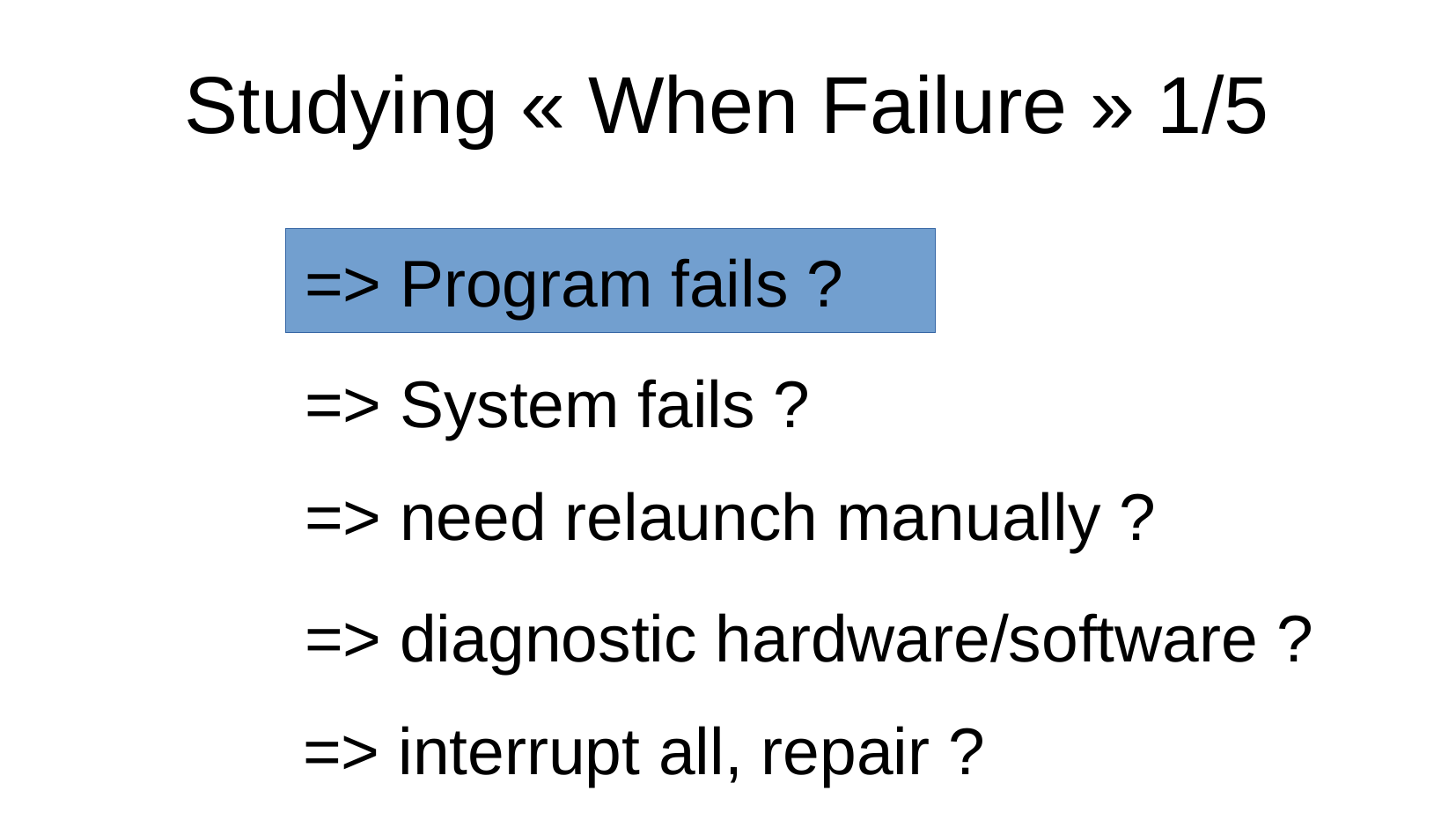

Studying « When Failure » 1/5

=> Program fails ?
=> System fails ?
=> need relaunch manually ?
=> diagnostic hardware/software ?
=> interrupt all, repair ?